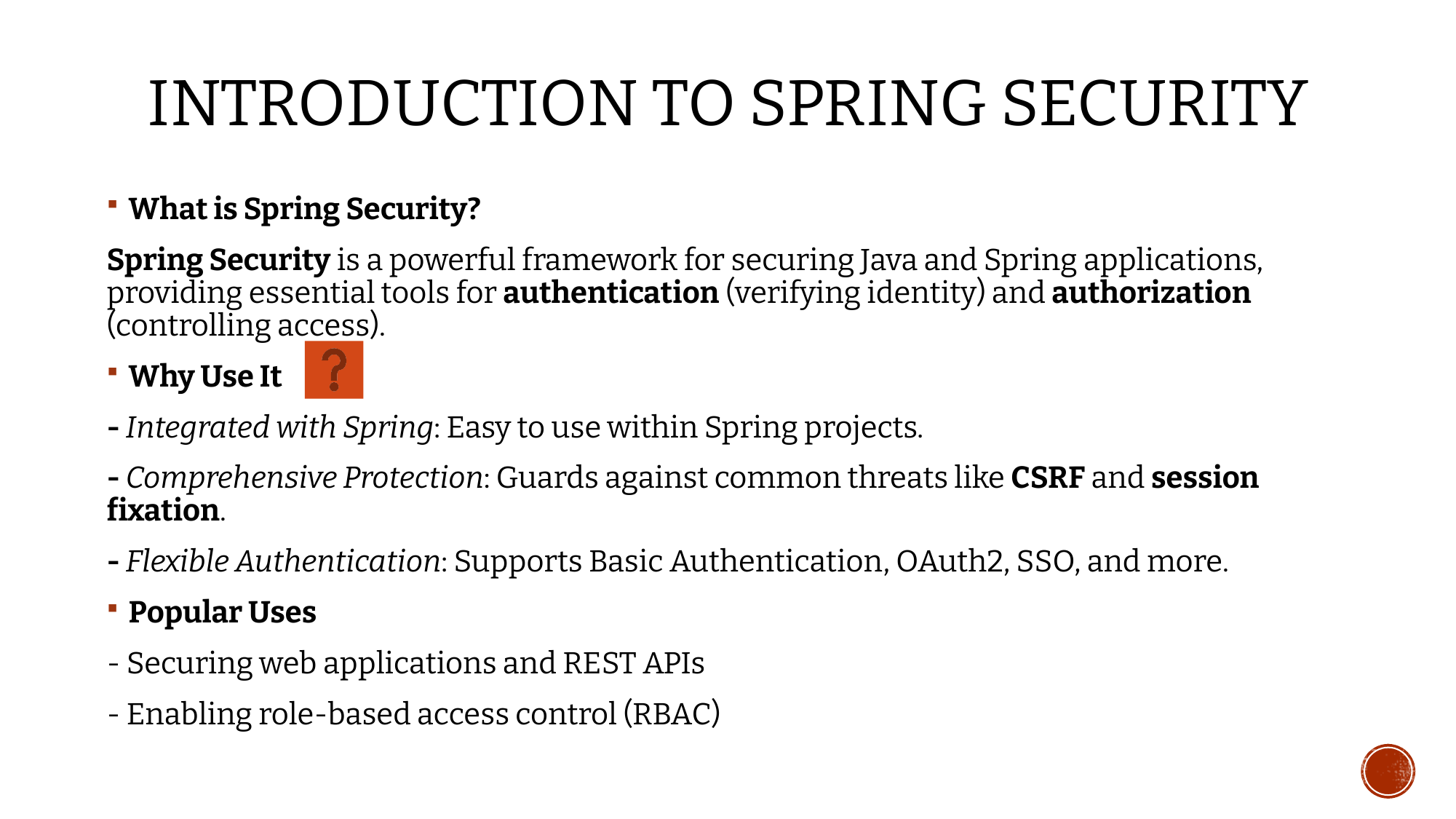

# Introduction to Spring Security
What is Spring Security?
Spring Security is a powerful framework for securing Java and Spring applications, providing essential tools for authentication (verifying identity) and authorization (controlling access).
Why Use It
- Integrated with Spring: Easy to use within Spring projects.
- Comprehensive Protection: Guards against common threats like CSRF and session fixation.
- Flexible Authentication: Supports Basic Authentication, OAuth2, SSO, and more.
Popular Uses
- Securing web applications and REST APIs
- Enabling role-based access control (RBAC)